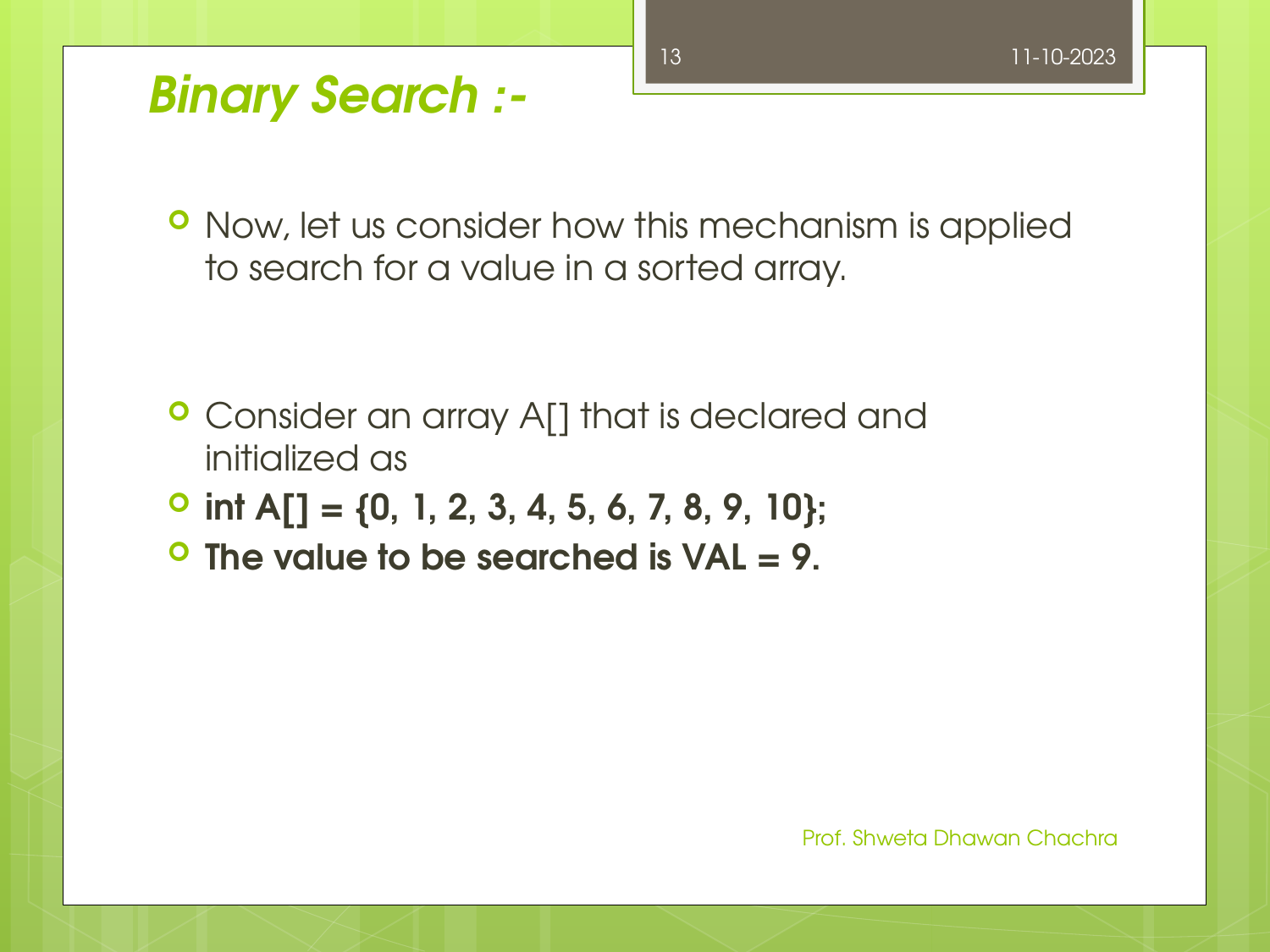

13
11-10-2023
# Binary Search :-
Now, let us consider how this mechanism is applied to search for a value in a sorted array.

Consider an array A[] that is declared and initialized as
int A[] = {0, 1, 2, 3, 4, 5, 6, 7, 8, 9, 10};
The value to be searched is VAL = 9.
Prof. Shweta Dhawan Chachra